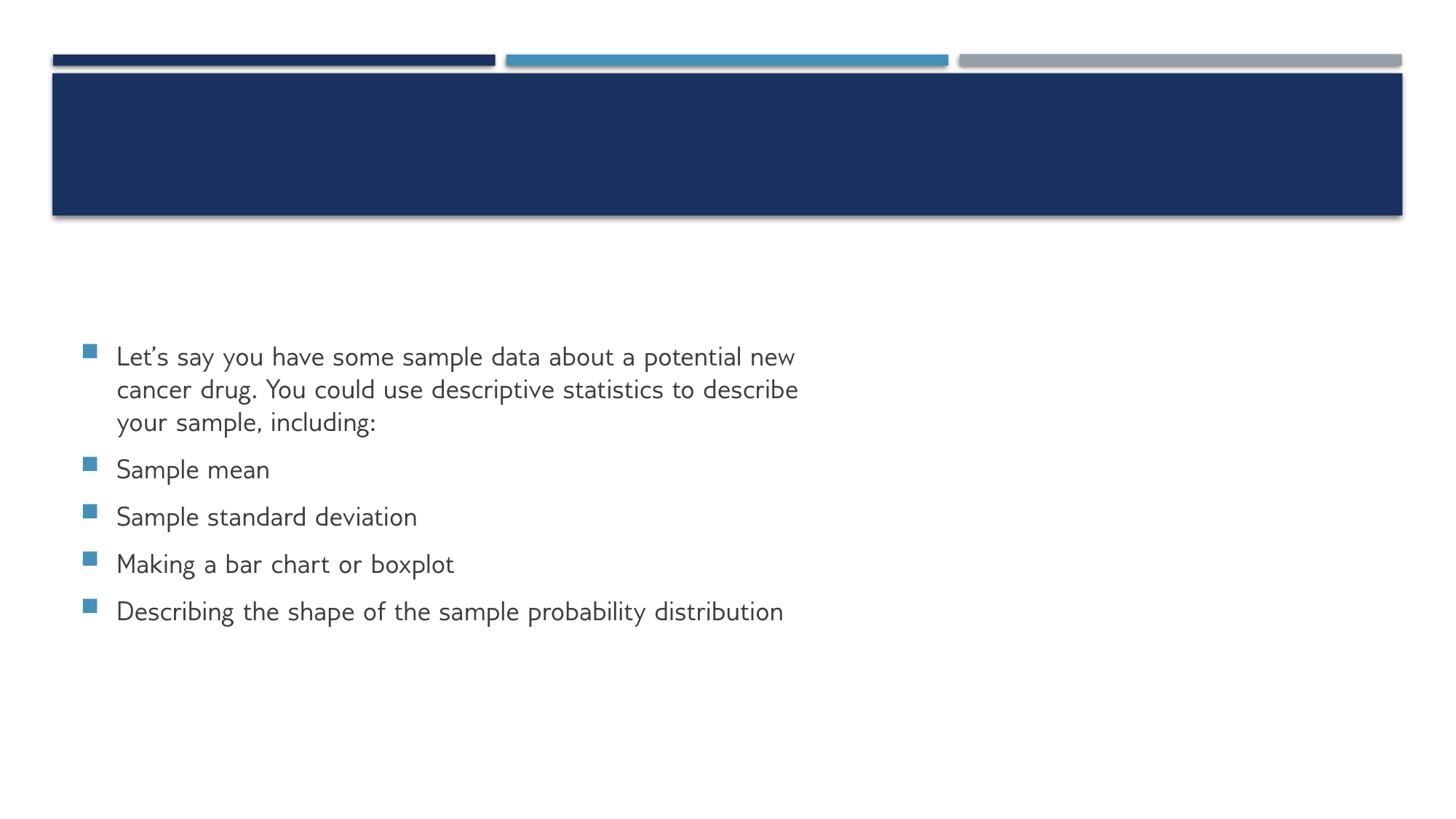

#
Let’s say you have some sample data about a potential new cancer drug. You could use descriptive statistics to describe your sample, including:
Sample mean
Sample standard deviation
Making a bar chart or boxplot
Describing the shape of the sample probability distribution